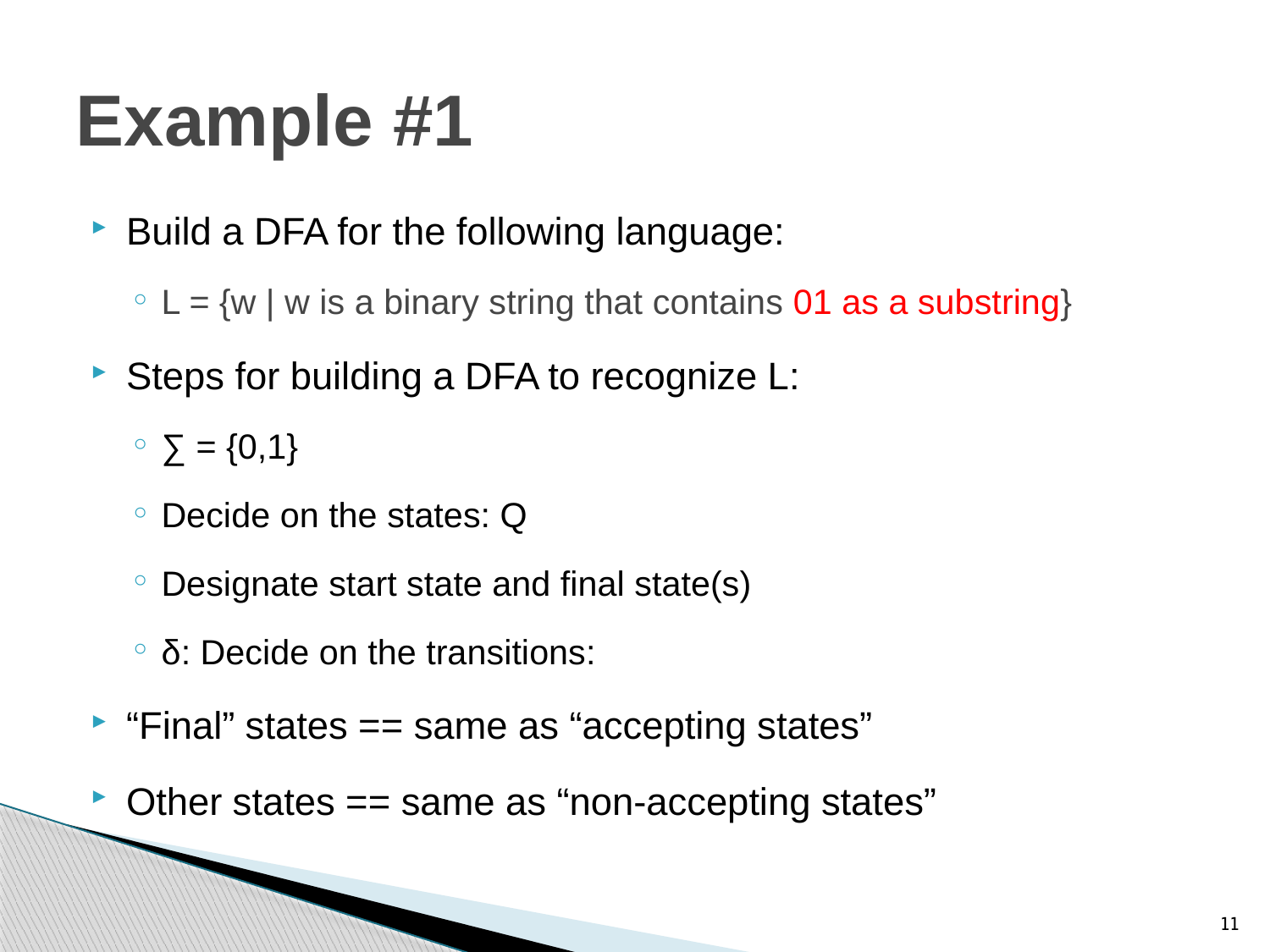

# Example #1
Build a DFA for the following language:
L = {w | w is a binary string that contains 01 as a substring}
Steps for building a DFA to recognize L:
∑ = {0,1}
Decide on the states: Q
Designate start state and final state(s)
δ: Decide on the transitions:
“Final” states == same as “accepting states”
Other states == same as “non-accepting states”
11